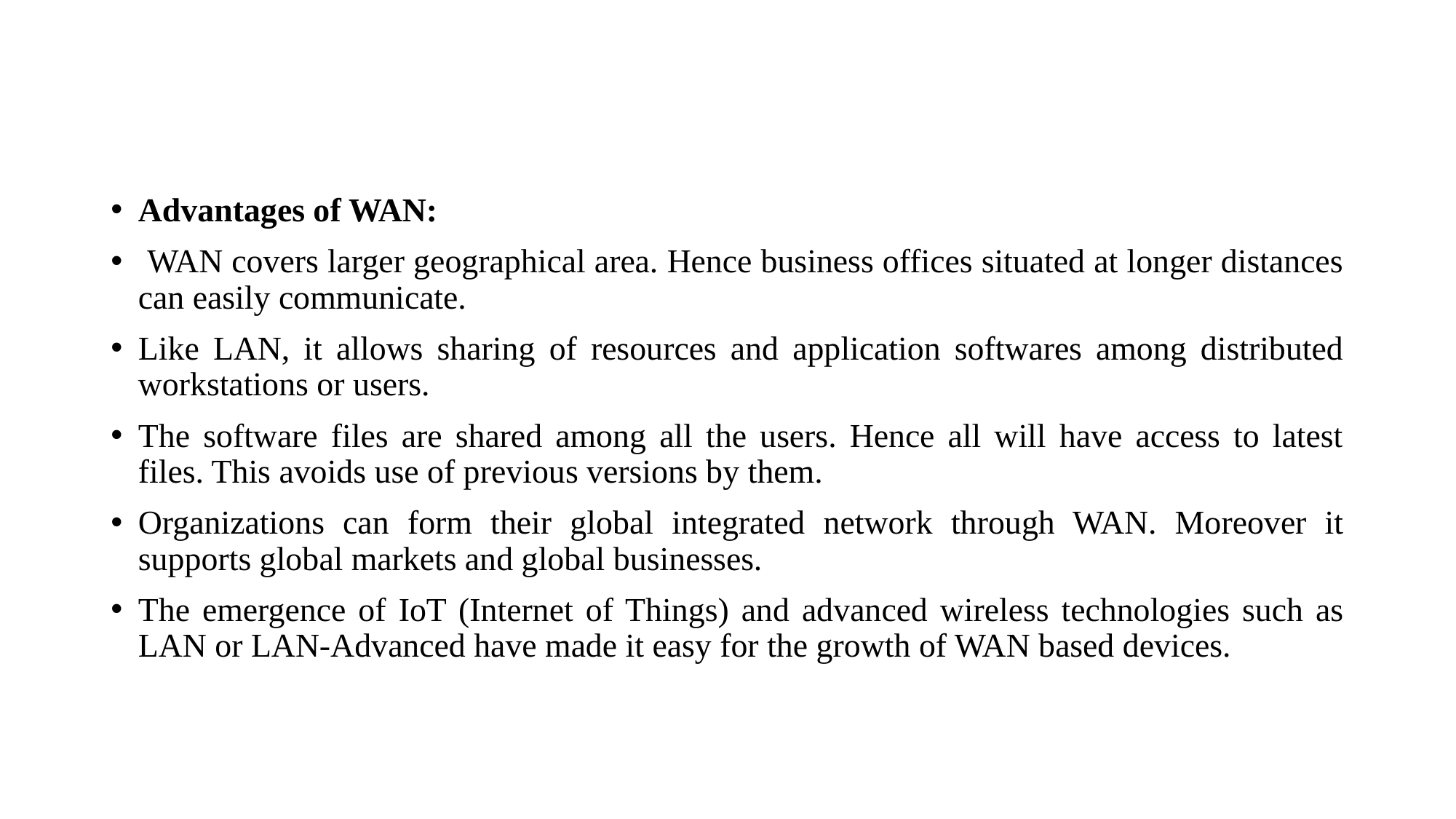

#
Advantages of WAN:
 WAN covers larger geographical area. Hence business offices situated at longer distances can easily communicate.
Like LAN, it allows sharing of resources and application softwares among distributed workstations or users.
The software files are shared among all the users. Hence all will have access to latest files. This avoids use of previous versions by them.
Organizations can form their global integrated network through WAN. Moreover it supports global markets and global businesses.
The emergence of IoT (Internet of Things) and advanced wireless technologies such as LAN or LAN-Advanced have made it easy for the growth of WAN based devices.